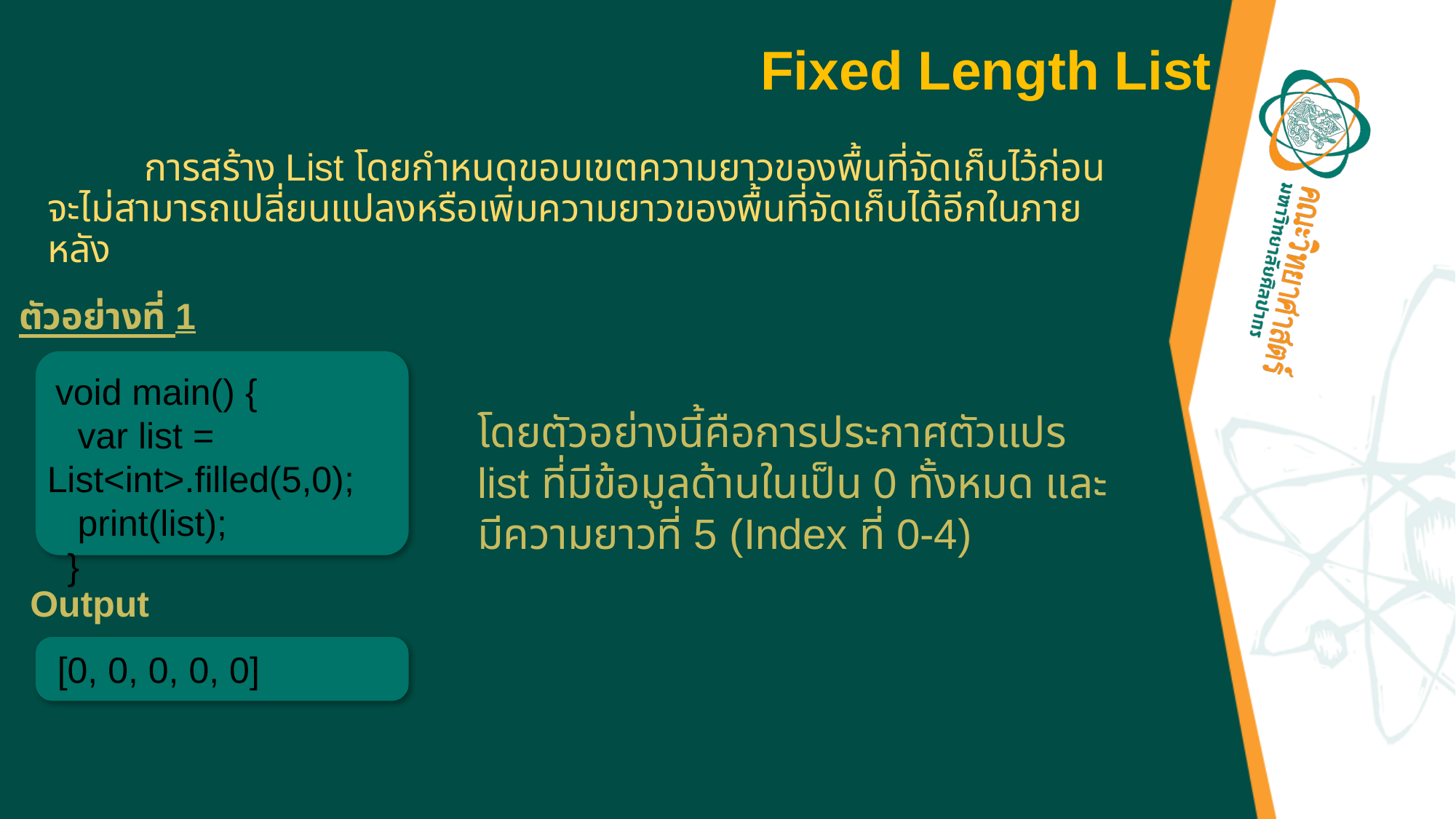

# Fixed Length List
	การสร้าง List โดยกำหนดขอบเขตความยาวของพื้นที่จัดเก็บไว้ก่อน จะไม่สามารถเปลี่ยนแปลงหรือเพิ่มความยาวของพื้นที่จัดเก็บได้อีกในภายหลัง

ตัวอย่างที่ 1

 void main() {
   var list = List<int>.filled(5,0);
   print(list);
  }
โดยตัวอย่างนี้คือการประกาศตัวแปร list ที่มีข้อมูลด้านในเป็น 0 ทั้งหมด และมีความยาวที่ 5 (Index ที่ 0-4)
Output

 [0, 0, 0, 0, 0]